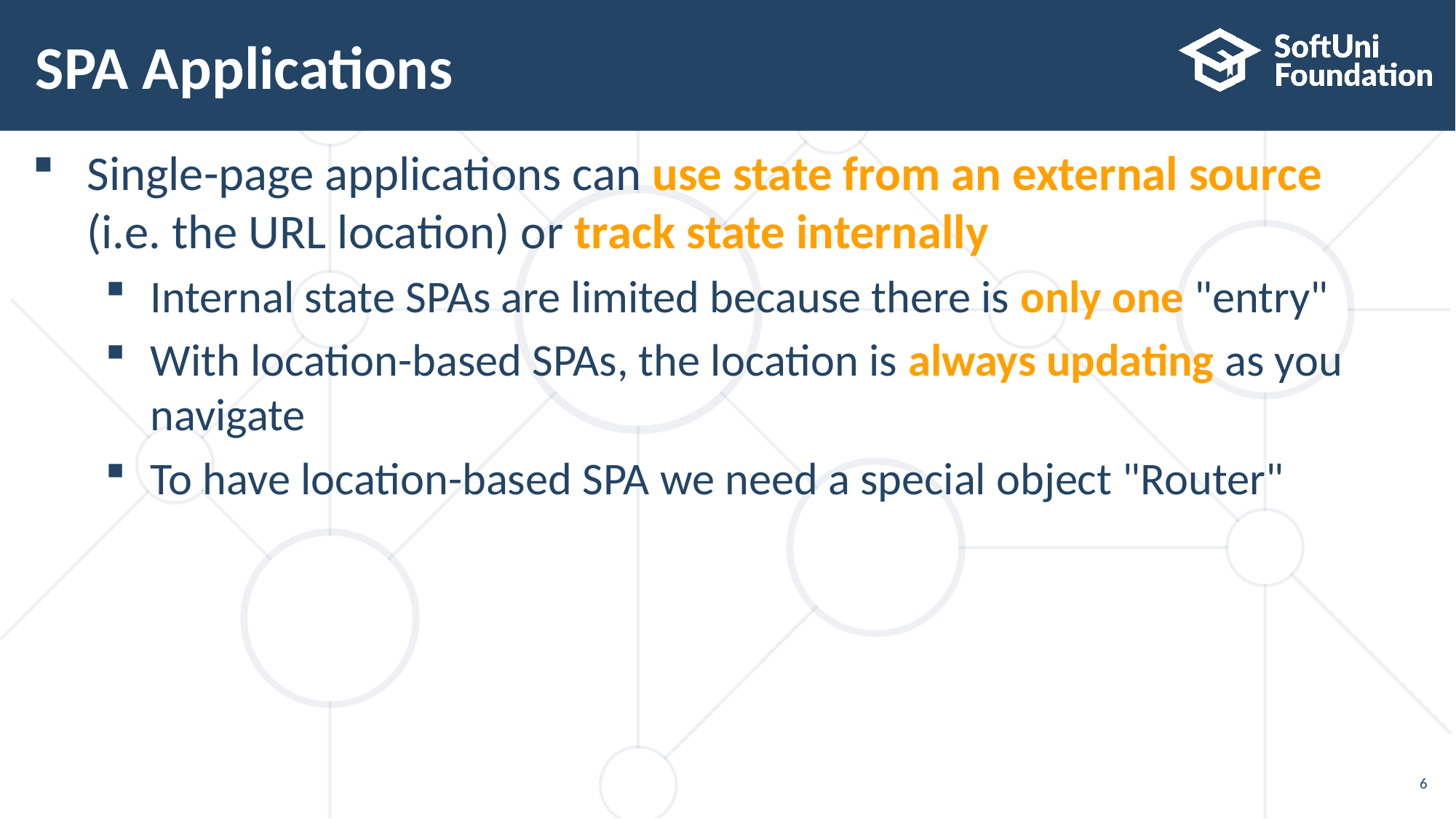

# SPA Applications
Single-page applications can use state from an external source
(i.e. the URL location) or track state internally
Internal state SPAs are limited because there is only one "entry"
With location-based SPAs, the location is always updating as you
navigate
To have location-based SPA we need a special object "Router"
6